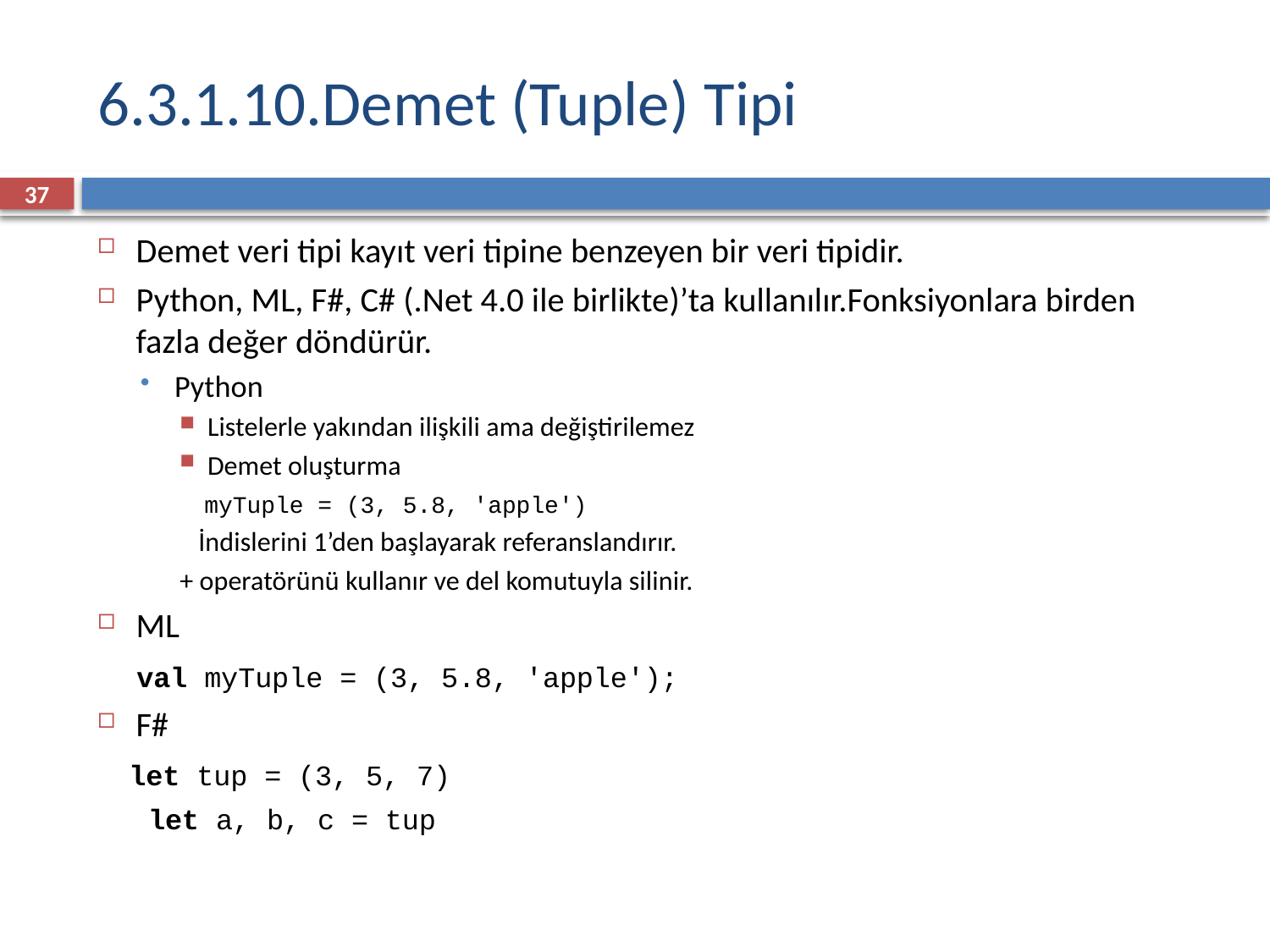

# 6.3.1.10.Demet (Tuple) Tipi
37
Demet veri tipi kayıt veri tipine benzeyen bir veri tipidir.
Python, ML, F#, C# (.Net 4.0 ile birlikte)’ta kullanılır.Fonksiyonlara birden fazla değer döndürür.
Python
Listelerle yakından ilişkili ama değiştirilemez
Demet oluşturma
    myTuple = (3, 5.8, ′apple′)
   İndislerini 1’den başlayarak referanslandırır.
+ operatörünü kullanır ve del komutuyla silinir.
ML
     val myTuple = (3, 5.8, ′apple′);
F#
    let tup = (3, 5, 7)
   let a, b, c = tup